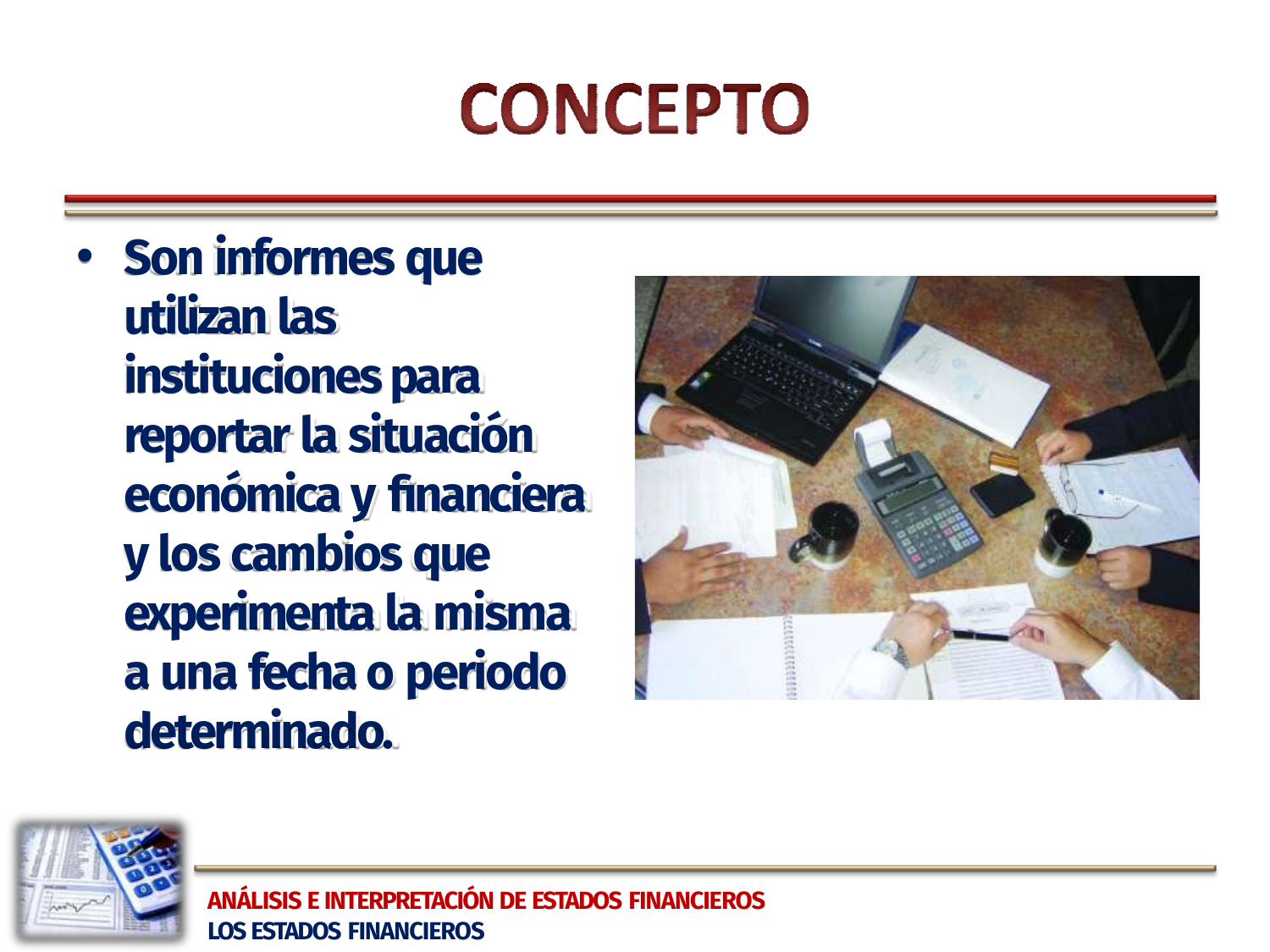

Son informes que  utilizan las  instituciones para  reportar la situación  económica y financiera  y los cambios que  experimenta la misma  a una fecha o periodo  determinado.

ANÁLISIS E INTERPRETACIÓN DE ESTADOS FINANCIEROS
LOS ESTADOS FINANCIEROS